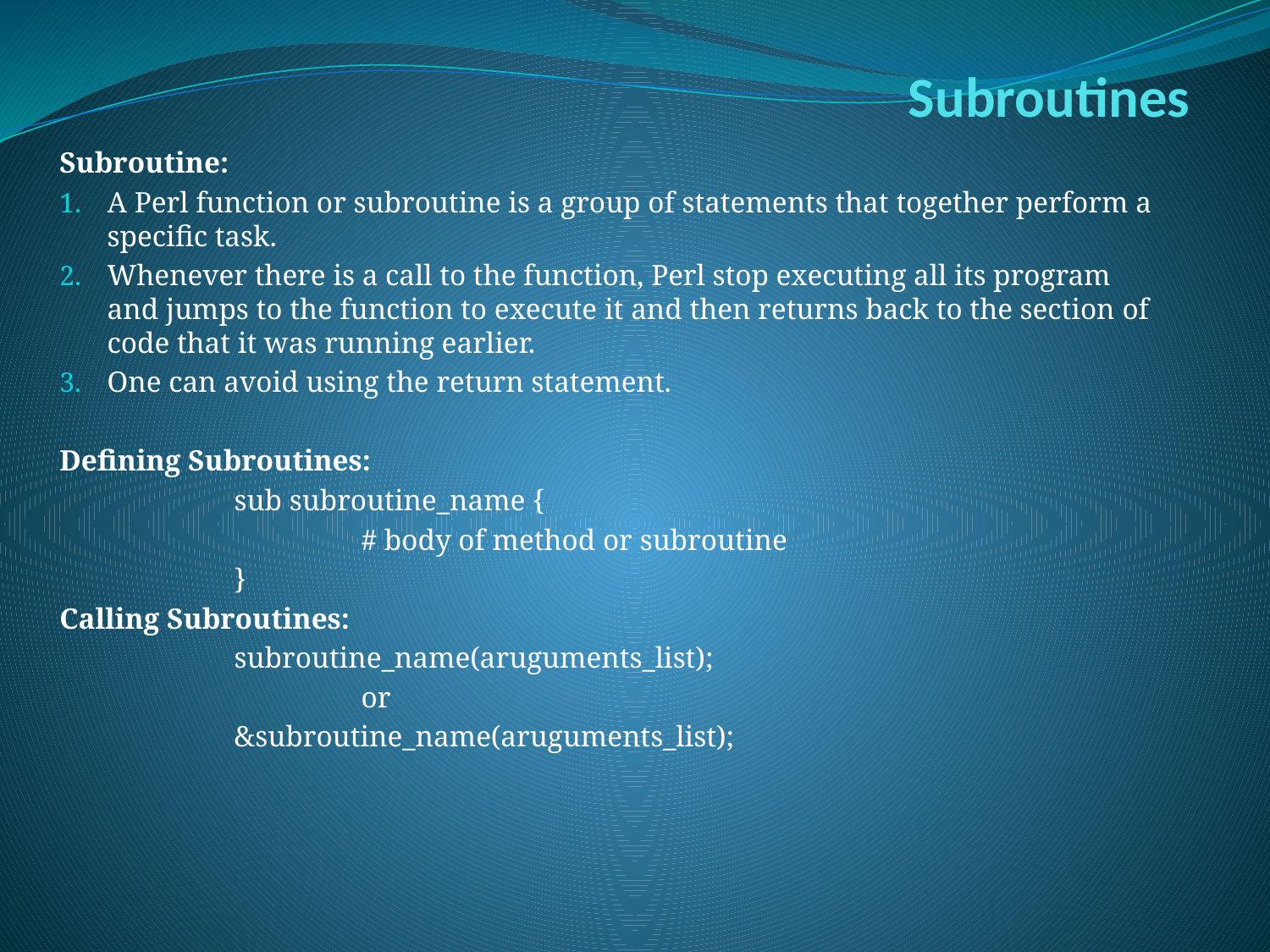

# Subroutines
Subroutine:
A Perl function or subroutine is a group of statements that together perform a specific task.
Whenever there is a call to the function, Perl stop executing all its program and jumps to the function to execute it and then returns back to the section of code that it was running earlier.
One can avoid using the return statement.

Defining Subroutines:
		sub subroutine_name {
			# body of method or subroutine
		}
Calling Subroutines:
		subroutine_name(aruguments_list);
			or
		&subroutine_name(aruguments_list);